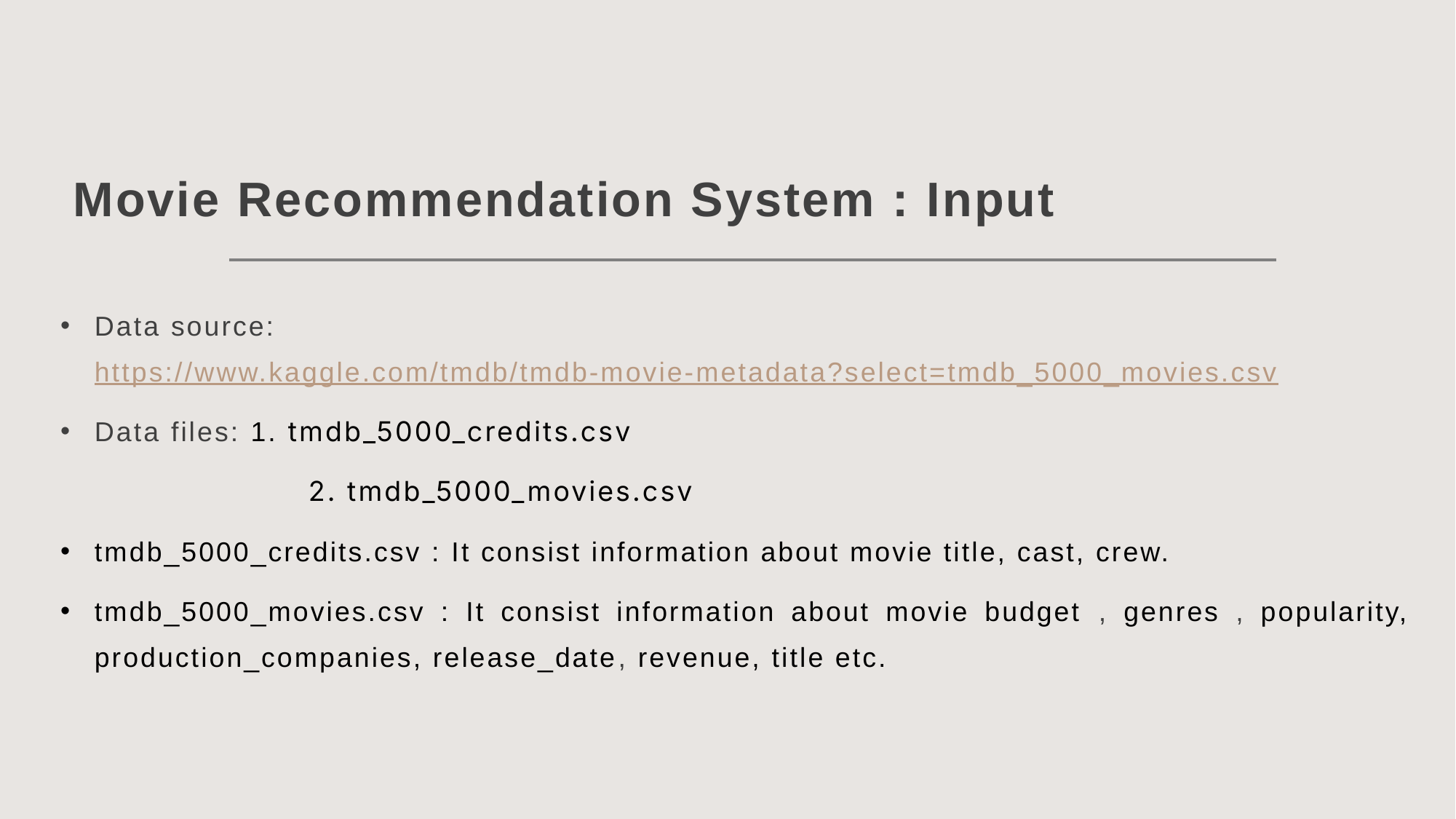

# Movie Recommendation System : Input
Data source: https://www.kaggle.com/tmdb/tmdb-movie-metadata?select=tmdb_5000_movies.csv
Data files: 1. tmdb_5000_credits.csv
                         2. tmdb_5000_movies.csv
tmdb_5000_credits.csv : It consist information about movie title, cast, crew.
tmdb_5000_movies.csv : It consist information about movie budget , genres , popularity,  production_companies, release_date, revenue, title etc.